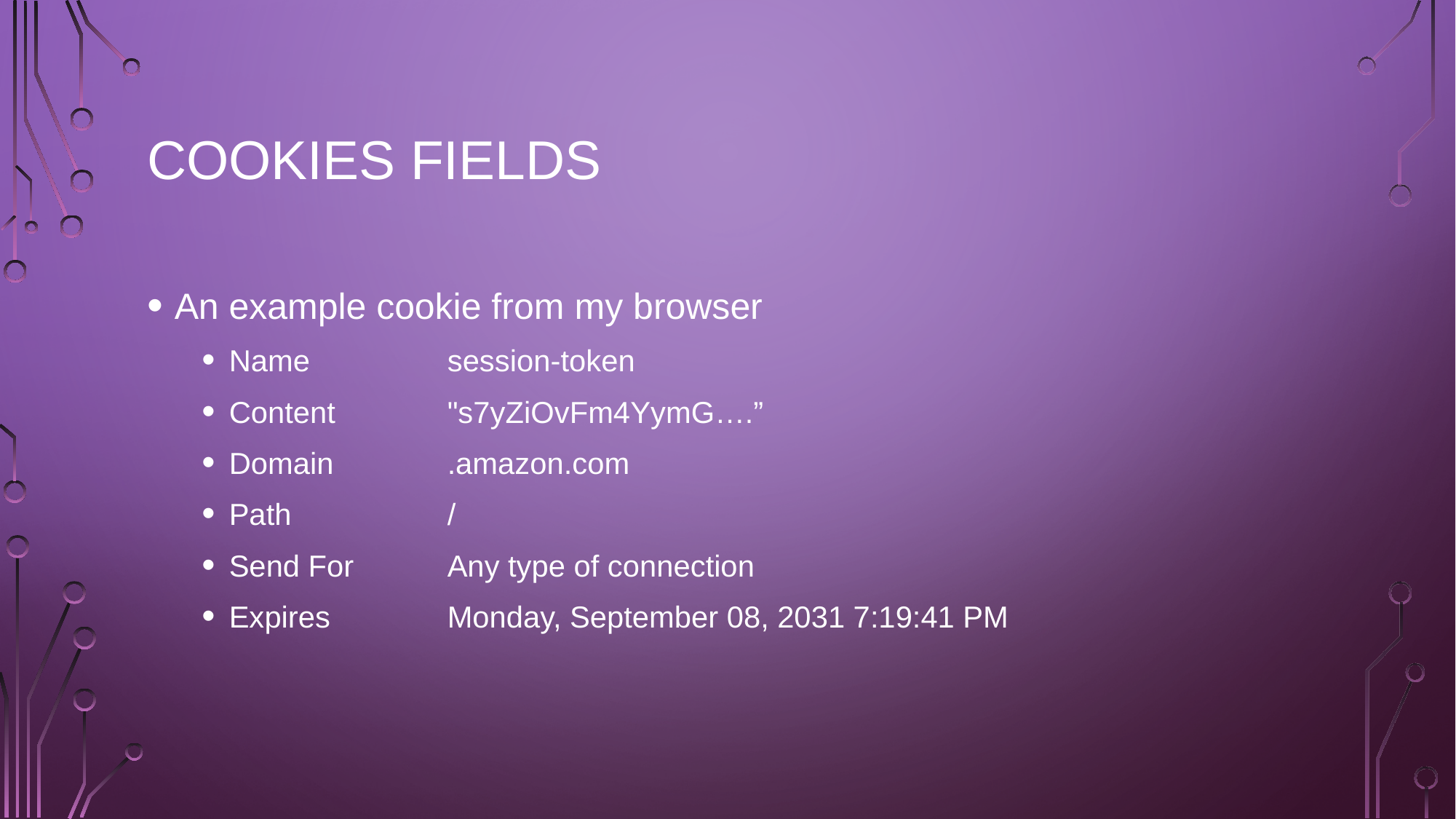

# Cookies Fields
An example cookie from my browser
Name		session-token
Content		"s7yZiOvFm4YymG….”
Domain		.amazon.com
Path		/
Send For	Any type of connection
Expires		Monday, September 08, 2031 7:19:41 PM